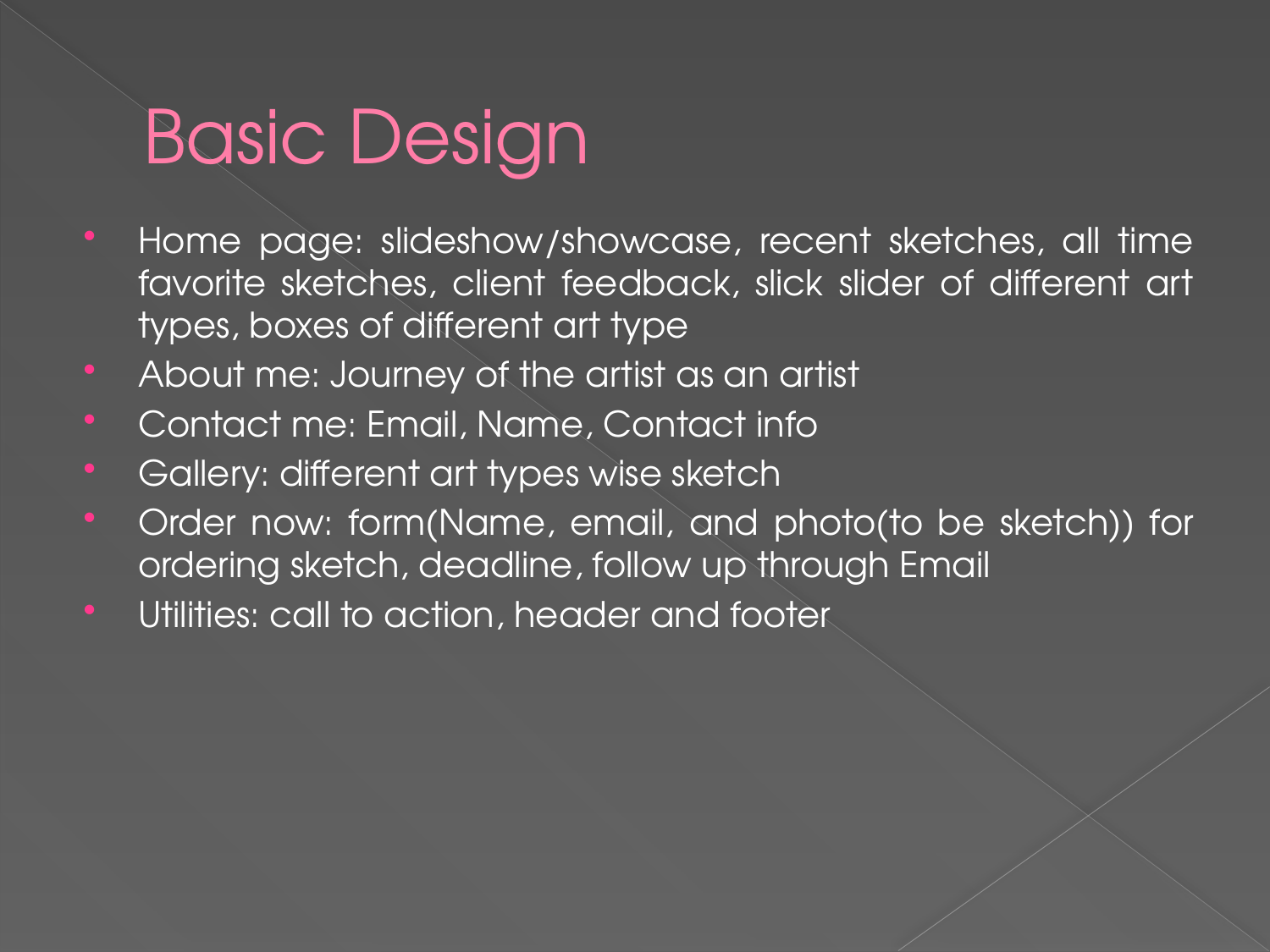

# Basic Design
Home page: slideshow/showcase, recent sketches, all time favorite sketches, client feedback, slick slider of different art types, boxes of different art type
About me: Journey of the artist as an artist
Contact me: Email, Name, Contact info
Gallery: different art types wise sketch
Order now: form(Name, email, and photo(to be sketch)) for ordering sketch, deadline, follow up through Email
Utilities: call to action, header and footer